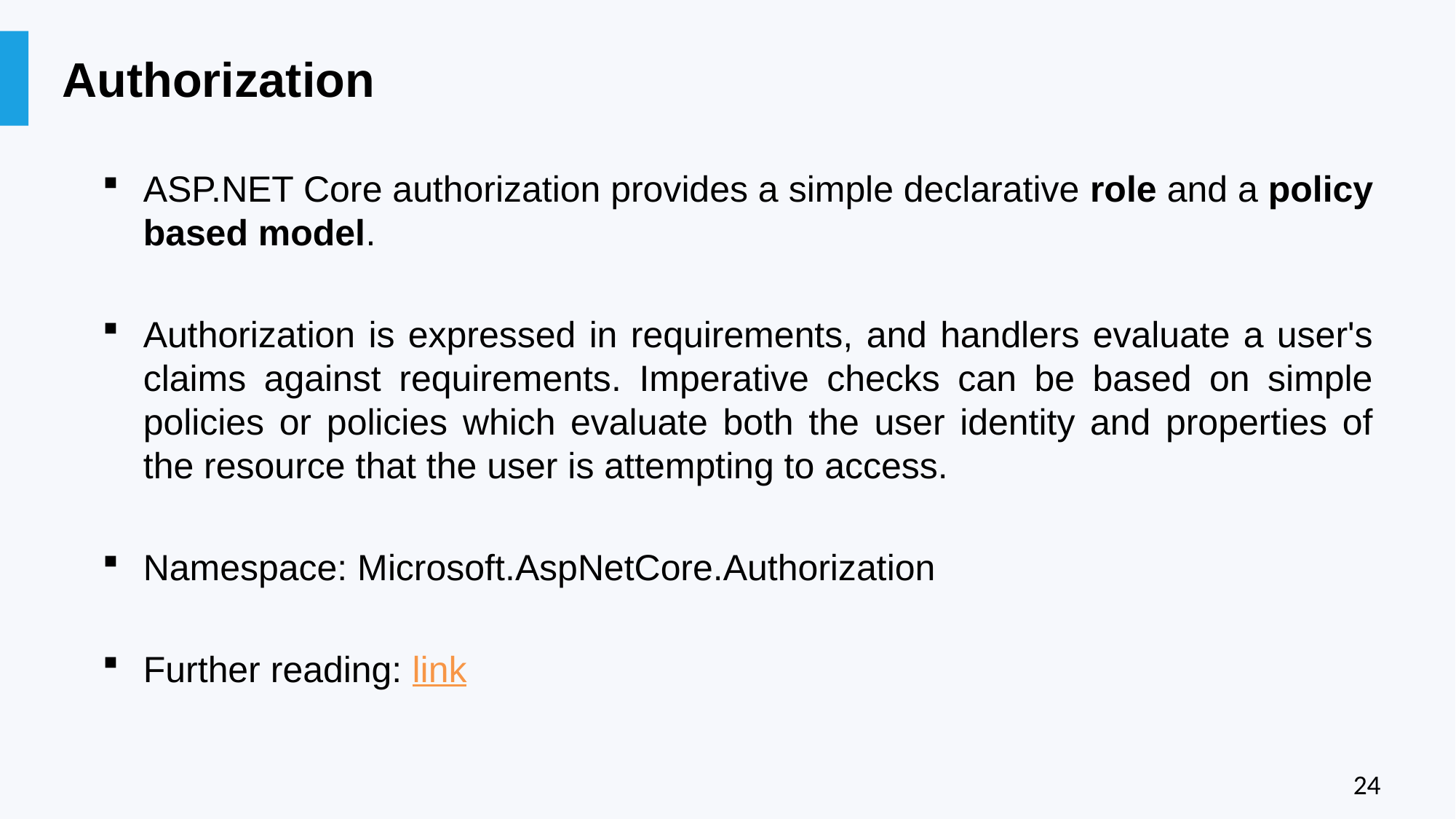

# Authorization
ASP.NET Core authorization provides a simple declarative role and a policy based model.

Authorization is expressed in requirements, and handlers evaluate a user's claims against requirements. Imperative checks can be based on simple policies or policies which evaluate both the user identity and properties of the resource that the user is attempting to access.

Namespace: Microsoft.AspNetCore.Authorization

Further reading: link